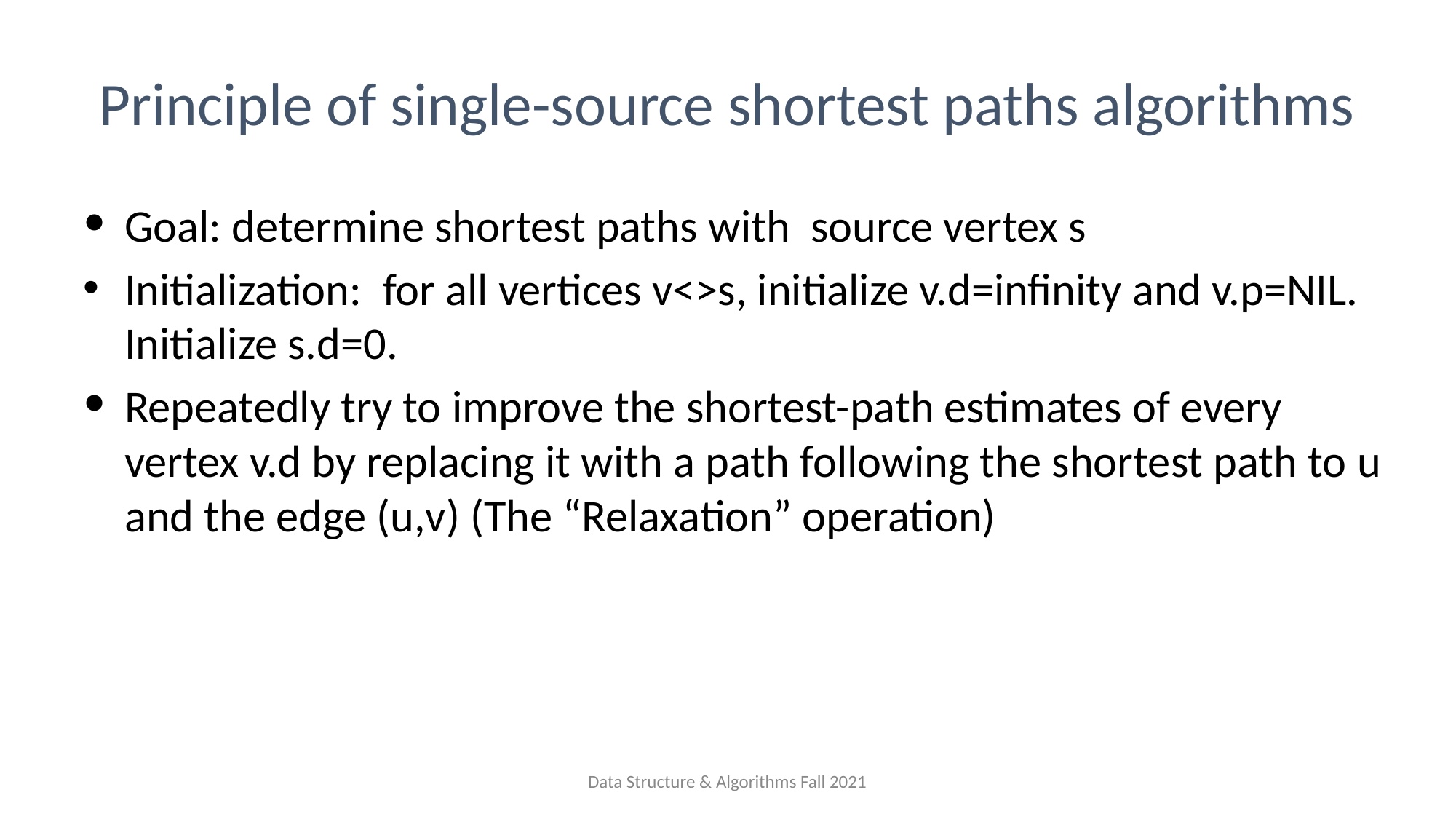

# Principle of single-source shortest paths algorithms
Goal: determine shortest paths with  source vertex s
Initialization:  for all vertices v<>s, initialize v.d=infinity and v.p=NIL. Initialize s.d=0.
Repeatedly try to improve the shortest-path estimates of every vertex v.d by replacing it with a path following the shortest path to u and the edge (u,v) (The “Relaxation” operation)

Data Structure & Algorithms Fall 2021